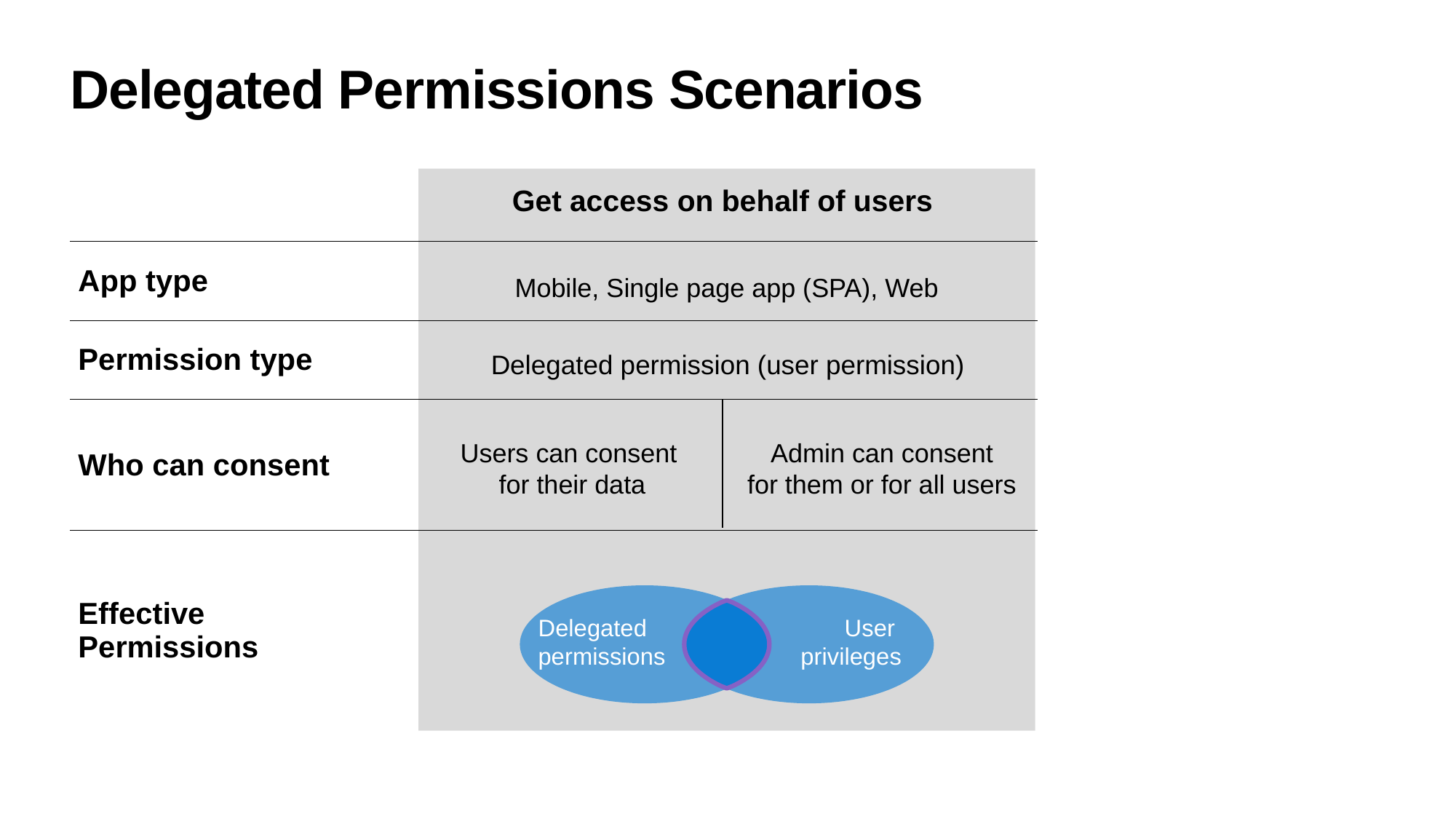

# Delegated Permissions Scenarios
|  |  |  |  |
| --- | --- | --- | --- |
| App type |  |  |  |
| Permission type |  |  |  |
| Who can consent |  |  |  |
| Effective Permissions |  |  |  |

Get access on behalf of users
Mobile, Single page app (SPA), Web
Delegated permission (user permission)
Users can consent
for their data
Admin can consent
for them or for all users

Delegated
permissions
User
privileges